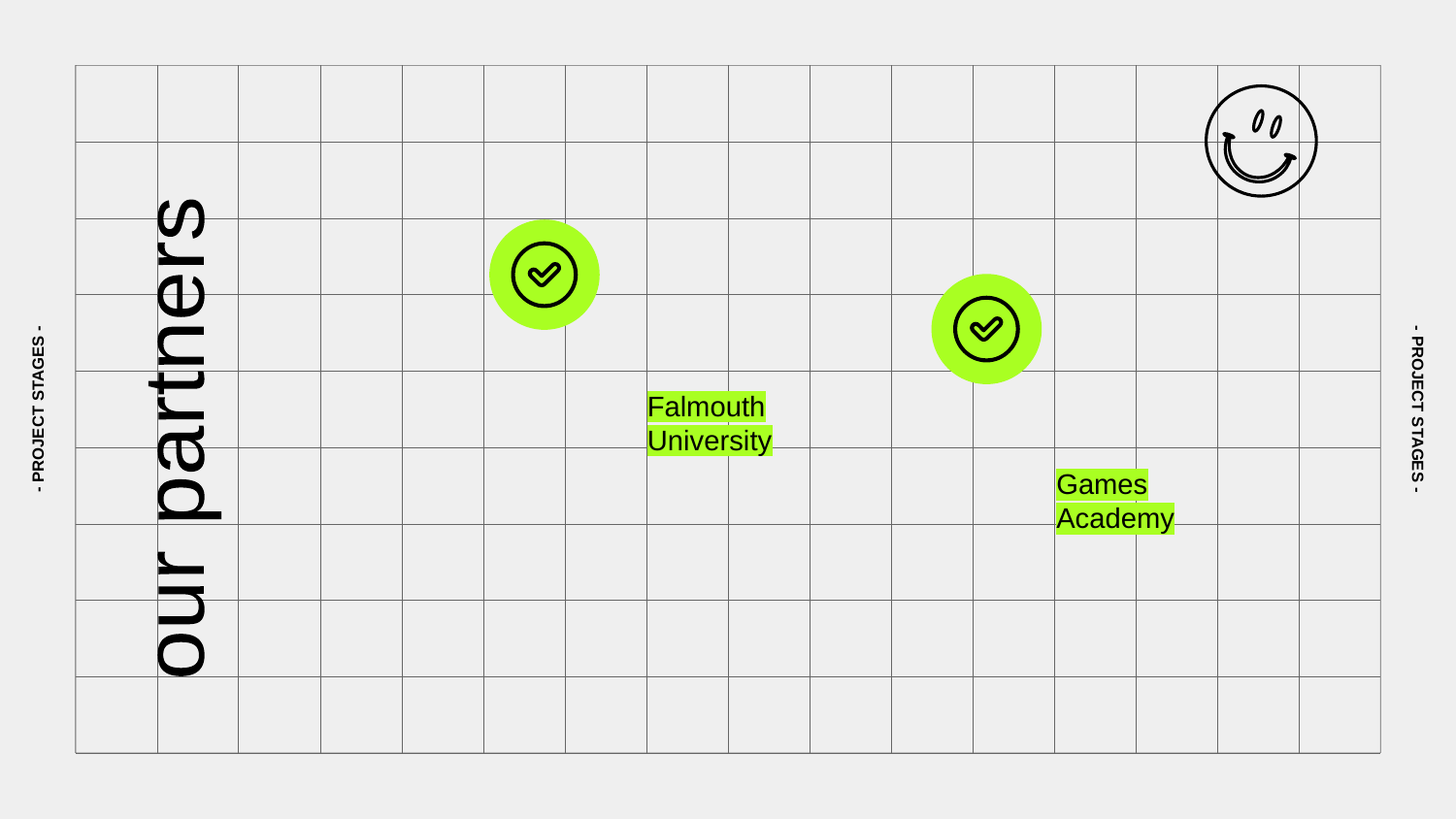

Falmouth University

Games Academy

- PROJECT STAGES -
# - PROJECT STAGES -
our partners